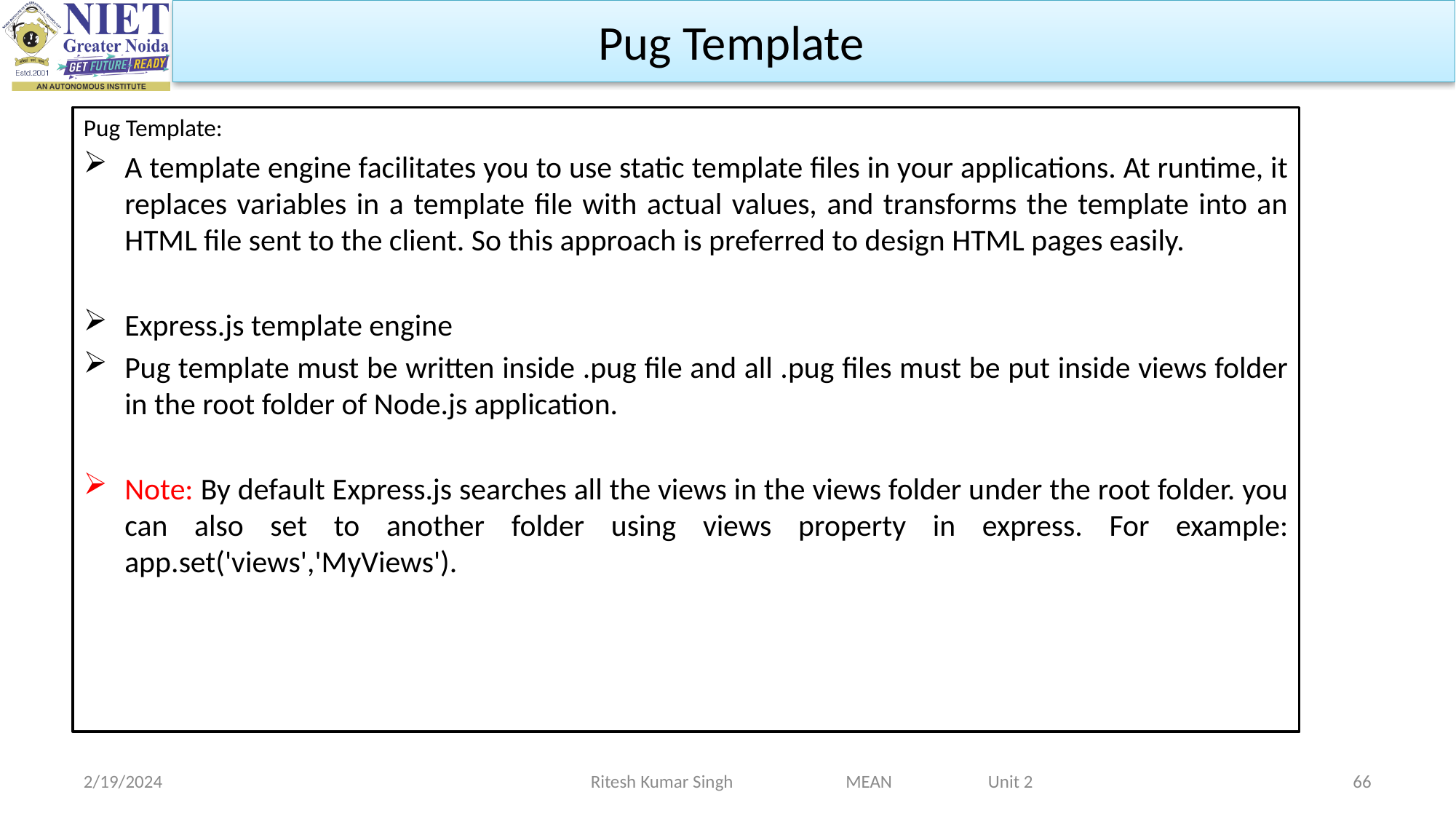

Pug Template
Pug Template:
A template engine facilitates you to use static template files in your applications. At runtime, it replaces variables in a template file with actual values, and transforms the template into an HTML file sent to the client. So this approach is preferred to design HTML pages easily.

Express.js template engine
Pug template must be written inside .pug file and all .pug files must be put inside views folder in the root folder of Node.js application.

Note: By default Express.js searches all the views in the views folder under the root folder. you can also set to another folder using views property in express. For example: app.set('views','MyViews').

2/19/2024
Ritesh Kumar Singh                           MEAN                       Unit 2
66